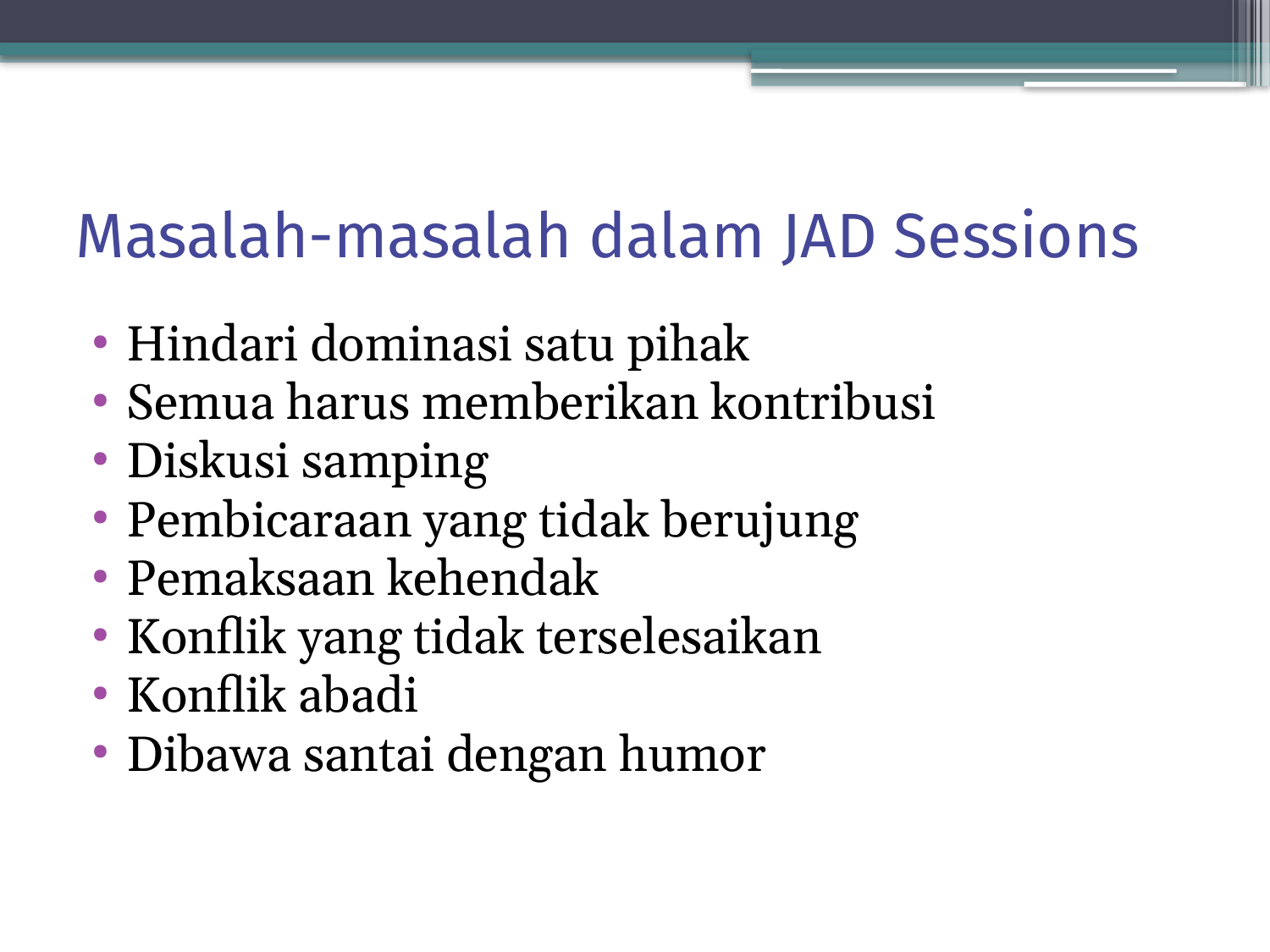

# Masalah-masalah dalam JAD Sessions
Hindari dominasi satu pihak
Semua harus memberikan kontribusi
Diskusi samping
Pembicaraan yang tidak berujung
Pemaksaan kehendak
Konflik yang tidak terselesaikan
Konflik abadi
Dibawa santai dengan humor